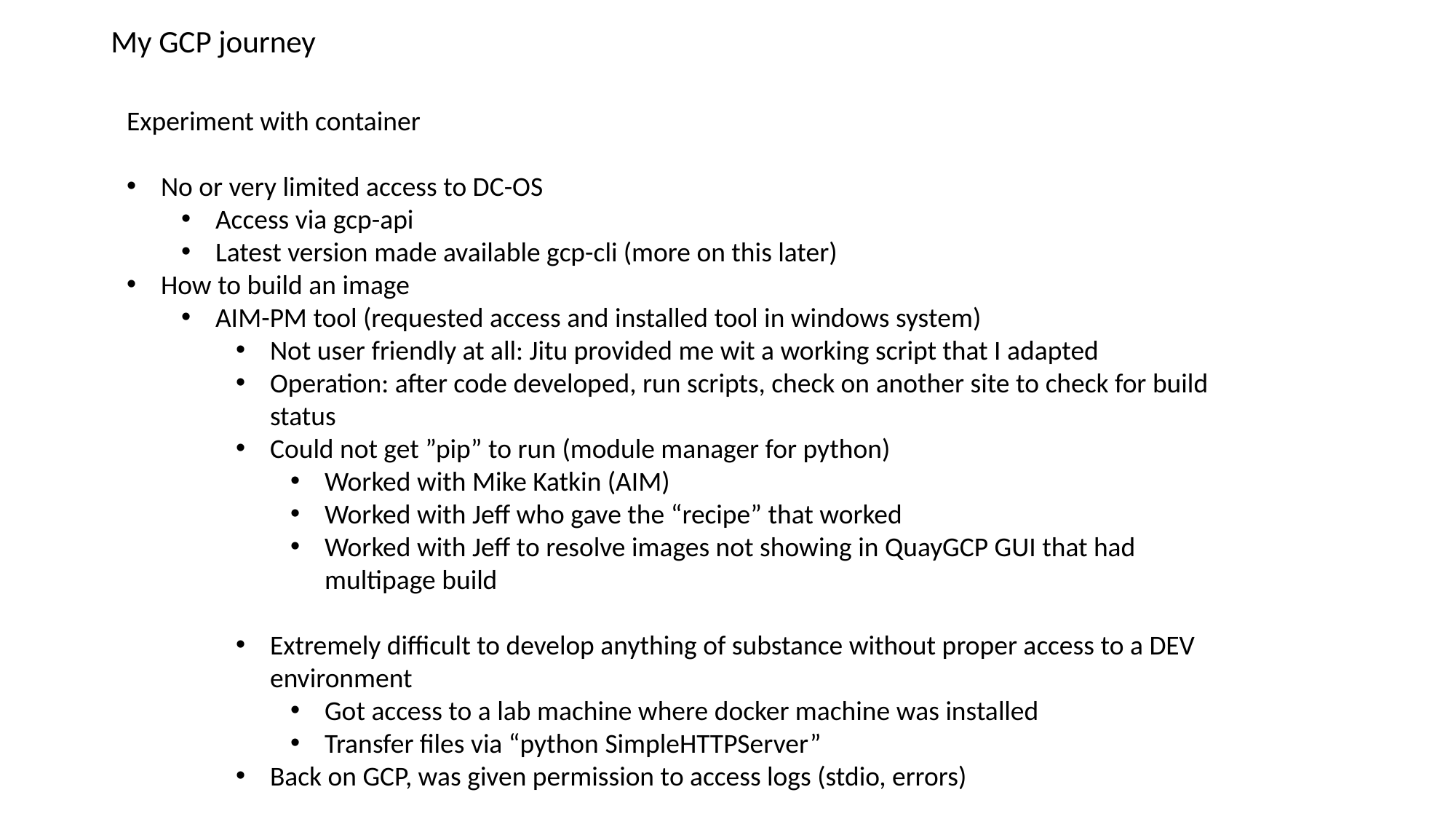

# My GCP journey
Experiment with container

No or very limited access to DC-OS
Access via gcp-api
Latest version made available gcp-cli (more on this later)
How to build an image
AIM-PM tool (requested access and installed tool in windows system)
Not user friendly at all: Jitu provided me wit a working script that I adapted
Operation: after code developed, run scripts, check on another site to check for build status
Could not get ”pip” to run (module manager for python)
Worked with Mike Katkin (AIM)
Worked with Jeff who gave the “recipe” that worked
Worked with Jeff to resolve images not showing in QuayGCP GUI that had multipage build

Extremely difficult to develop anything of substance without proper access to a DEV environment
Got access to a lab machine where docker machine was installed
Transfer files via “python SimpleHTTPServer”
Back on GCP, was given permission to access logs (stdio, errors)